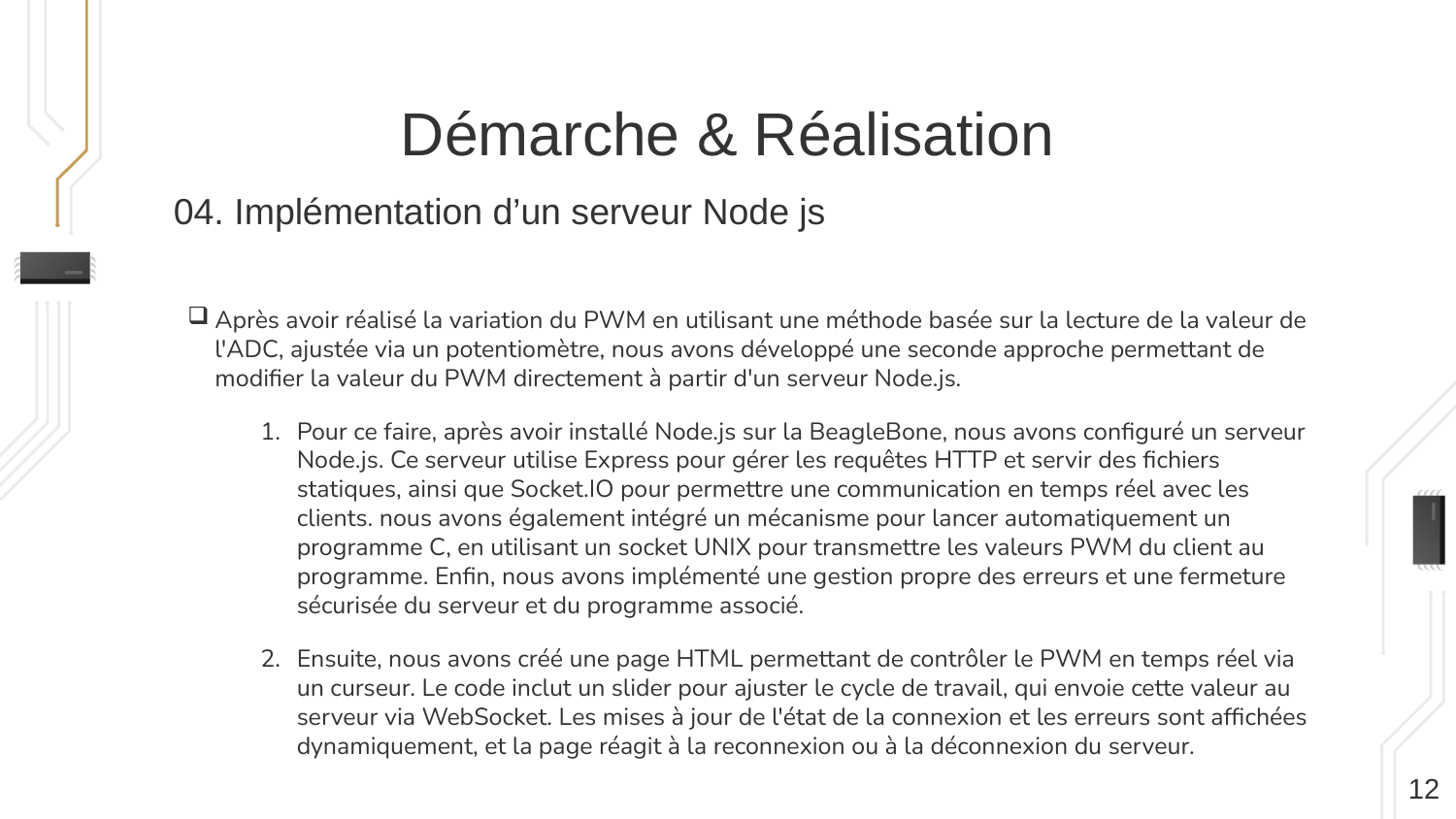

# Démarche & Réalisation
04. Implémentation d’un serveur Node js
Après avoir réalisé la variation du PWM en utilisant une méthode basée sur la lecture de la valeur de l'ADC, ajustée via un potentiomètre, nous avons développé une seconde approche permettant de modifier la valeur du PWM directement à partir d'un serveur Node.js.
Pour ce faire, après avoir installé Node.js sur la BeagleBone, nous avons configuré un serveur Node.js. Ce serveur utilise Express pour gérer les requêtes HTTP et servir des fichiers statiques, ainsi que Socket.IO pour permettre une communication en temps réel avec les clients. nous avons également intégré un mécanisme pour lancer automatiquement un programme C, en utilisant un socket UNIX pour transmettre les valeurs PWM du client au programme. Enfin, nous avons implémenté une gestion propre des erreurs et une fermeture sécurisée du serveur et du programme associé.
Ensuite, nous avons créé une page HTML permettant de contrôler le PWM en temps réel via un curseur. Le code inclut un slider pour ajuster le cycle de travail, qui envoie cette valeur au serveur via WebSocket. Les mises à jour de l'état de la connexion et les erreurs sont affichées dynamiquement, et la page réagit à la reconnexion ou à la déconnexion du serveur.

12